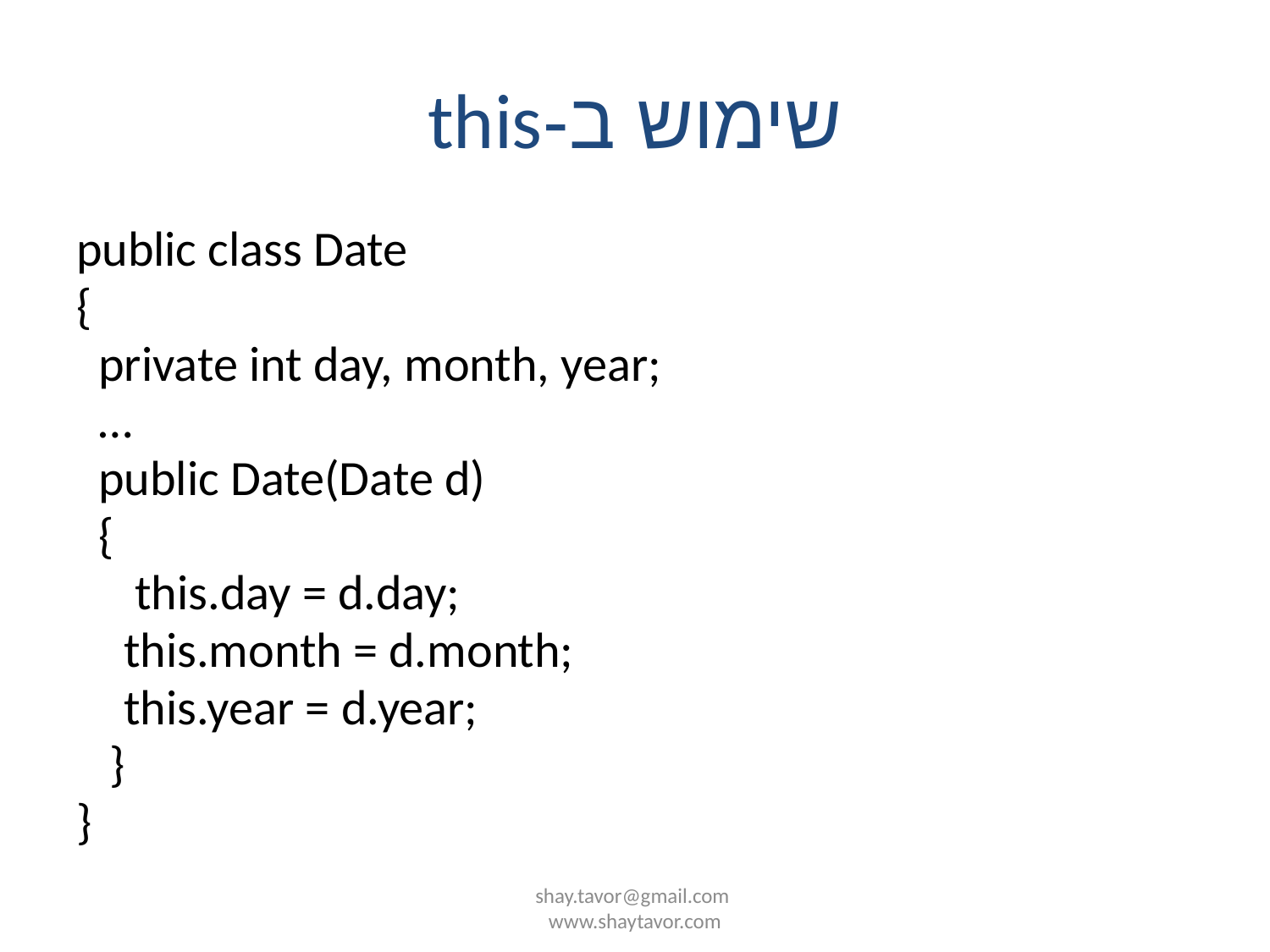

# שימוש ב-this
public class Date
{
  private int day, month, year;
  …
  public Date(Date d)
  {
	 this.day = d.day;
	this.month = d.month;
	this.year = d.year;
   }
}
shay.tavor@gmail.com  www.shaytavor.com